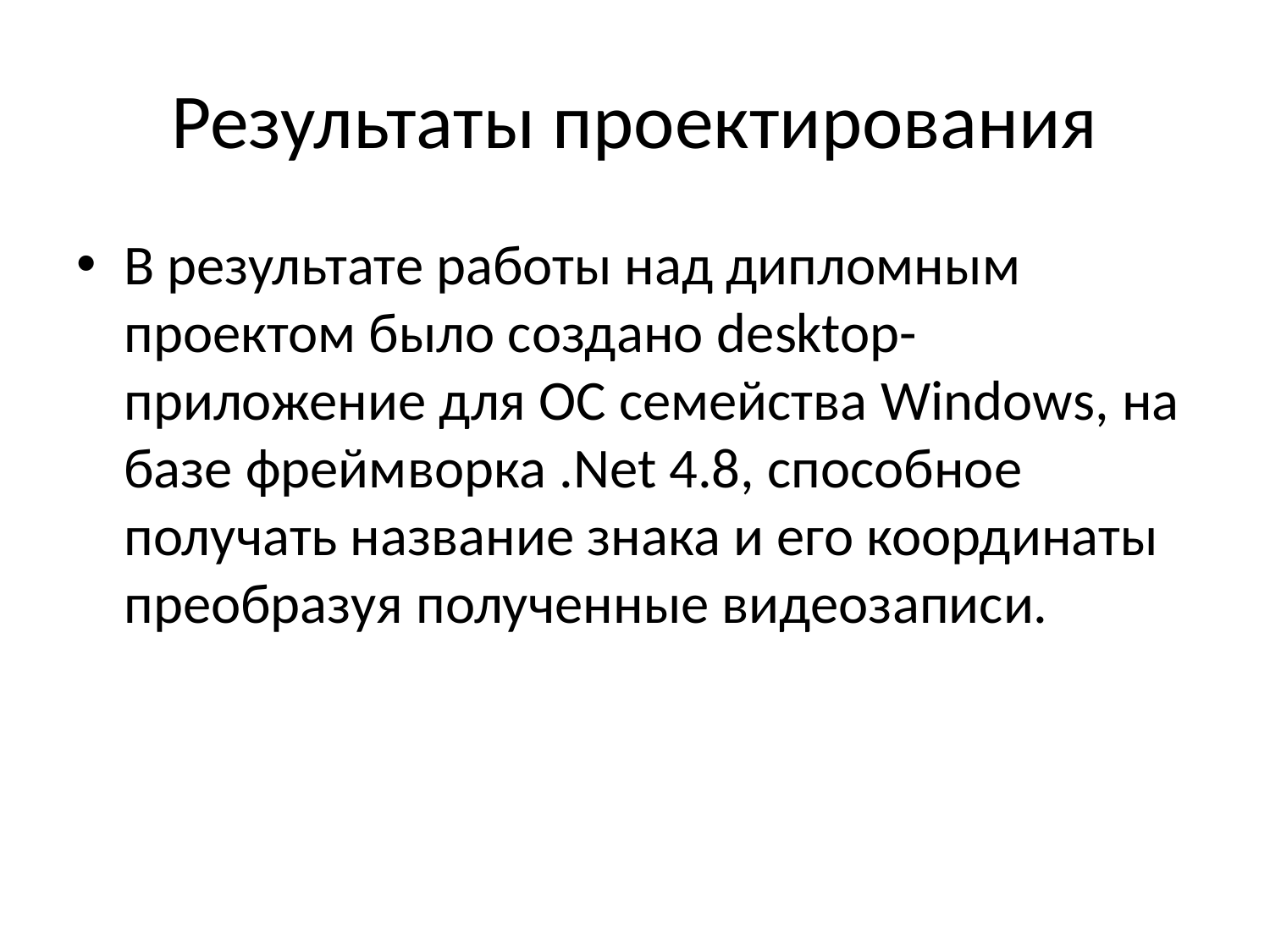

# Результаты проектирования
В результате работы над дипломным проектом было создано desktop-приложение для ОС семейства Windows, на базе фреймворка .Net 4.8, способное получать название знака и его координаты преобразуя полученные видеозаписи.